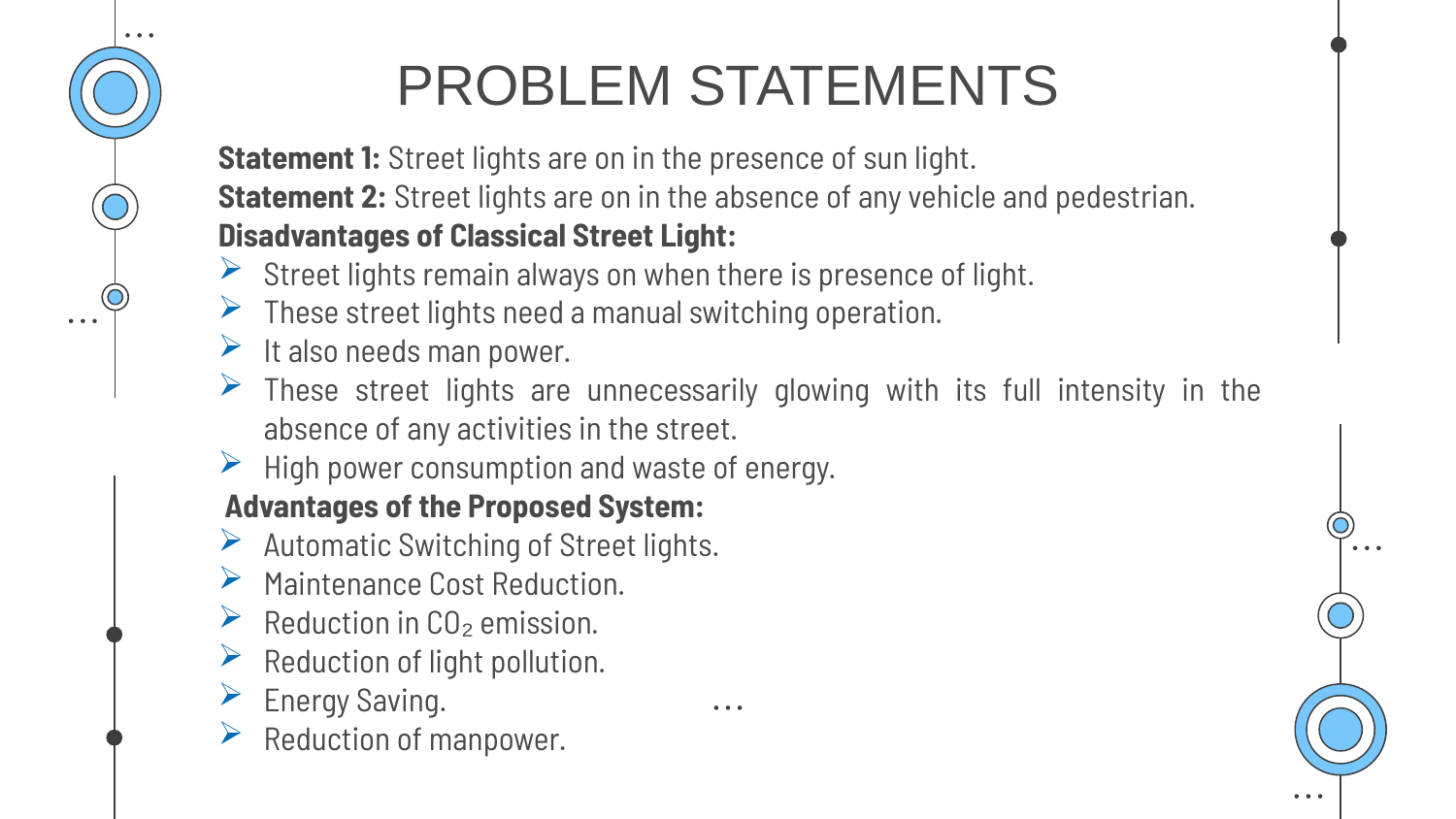

PROBLEM STATEMENTS
Statement 1: Street lights are on in the presence of sun light.
Statement 2: Street lights are on in the absence of any vehicle and pedestrian.
Disadvantages of Classical Street Light:
Street lights remain always on when there is presence of light.
These street lights need a manual switching operation.
It also needs man power.
These street lights are unnecessarily glowing with its full intensity in the absence of any activities in the street.
High power consumption and waste of energy.
 Advantages of the Proposed System:
Automatic Switching of Street lights.
Maintenance Cost Reduction.
Reduction in CO₂ emission.
Reduction of light pollution.
Energy Saving.
Reduction of manpower.